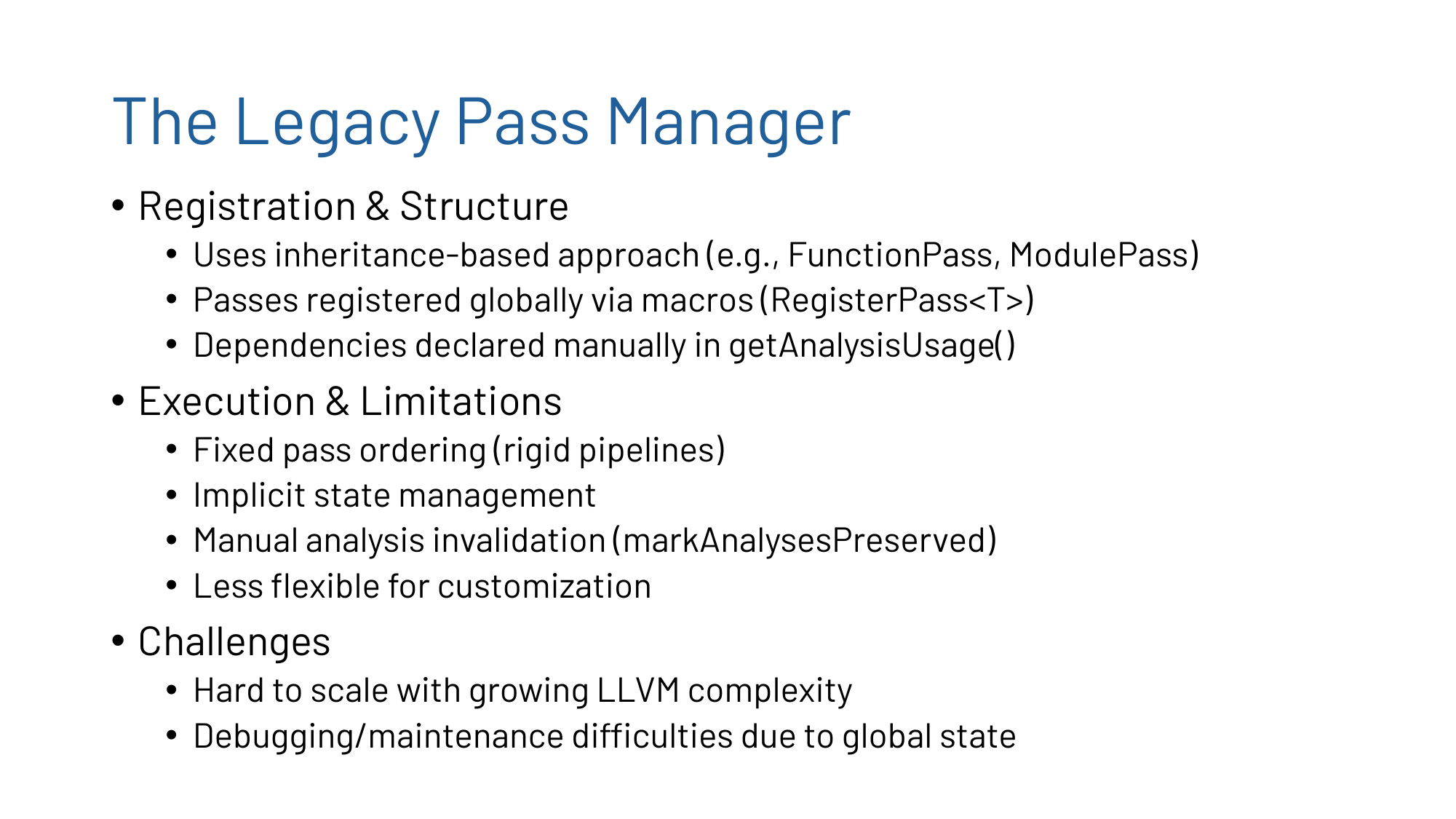

# The Legacy Pass Manager
Registration & Structure
Uses inheritance-based approach (e.g., FunctionPass, ModulePass)
Passes registered globally via macros (RegisterPass<T>)
Dependencies declared manually in getAnalysisUsage()
Execution & Limitations
Fixed pass ordering (rigid pipelines)
Implicit state management
Manual analysis invalidation (markAnalysesPreserved)
Less flexible for customization
Challenges
Hard to scale with growing LLVM complexity
Debugging/maintenance difficulties due to global state